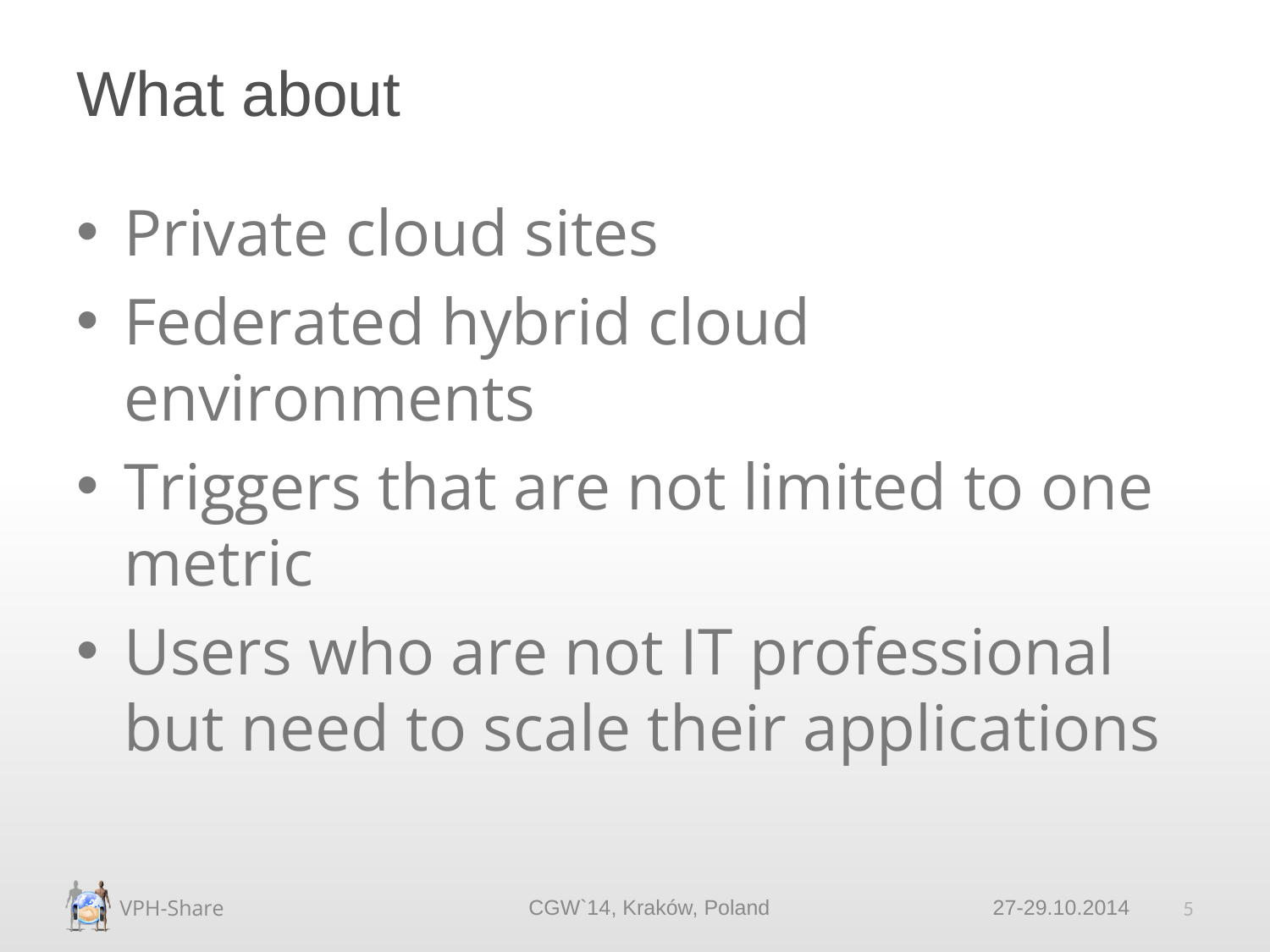

# What about
Private cloud sites
Federated hybrid cloud environments
Triggers that are not limited to one metric
Users who are not IT professional but need to scale their applications
5